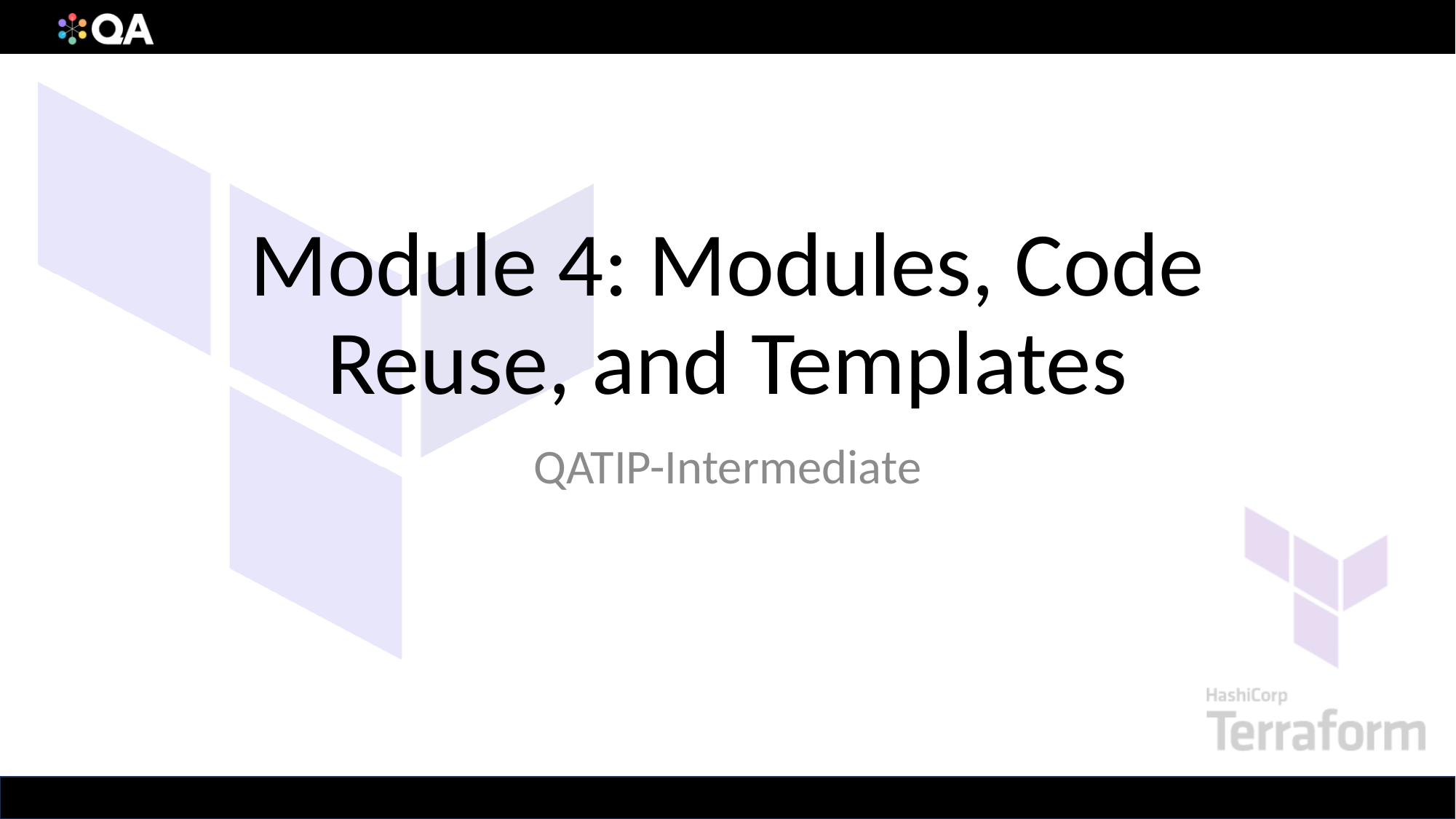

# Module 4: Modules, Code Reuse, and Templates
QATIP-Intermediate